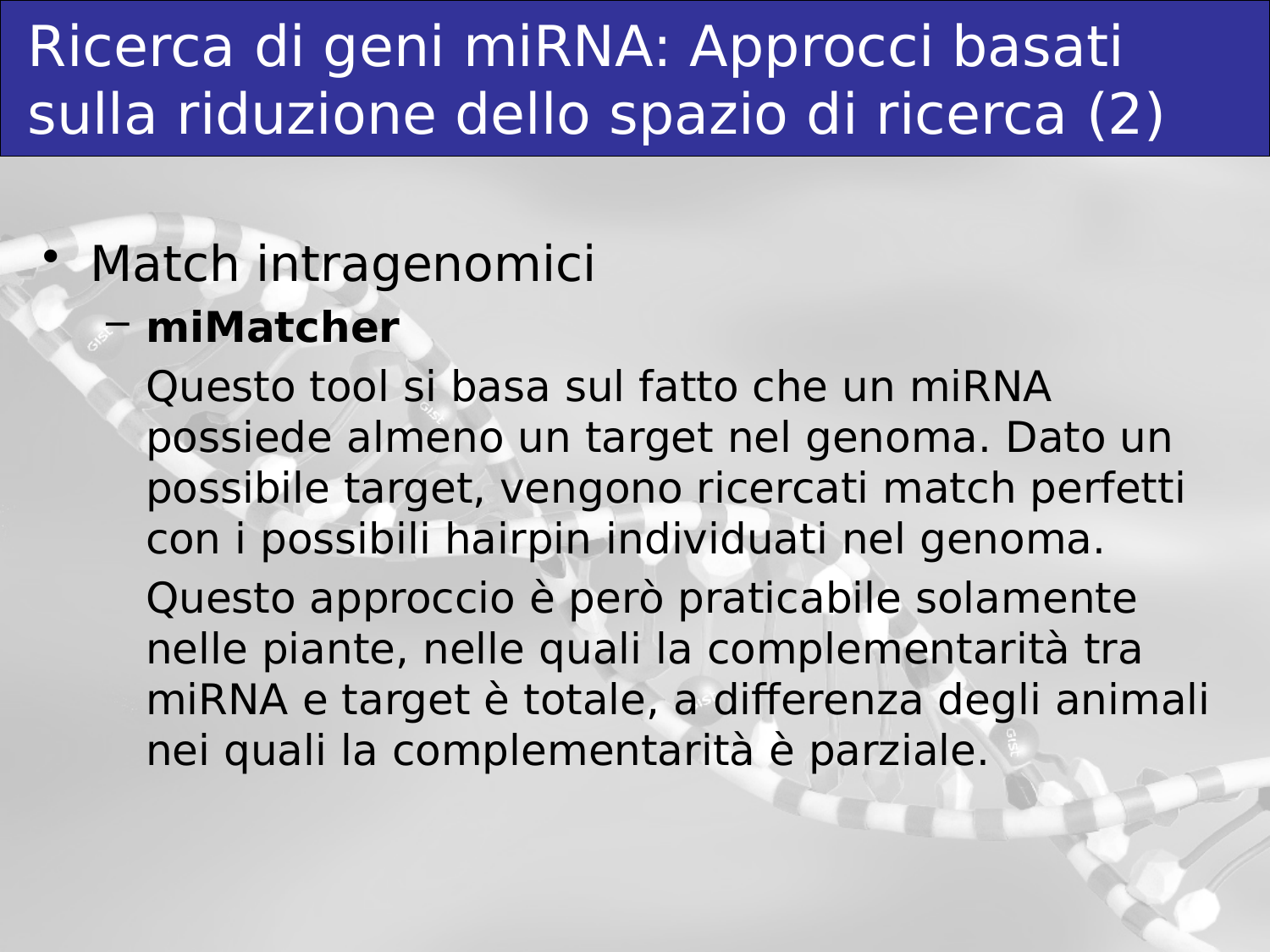

# Ricerca di geni miRNA: Approcci basati sulla riduzione dello spazio di ricerca (2)
Match intragenomici
miMatcher
	Questo tool si basa sul fatto che un miRNA possiede almeno un target nel genoma. Dato un possibile target, vengono ricercati match perfetti con i possibili hairpin individuati nel genoma.
	Questo approccio è però praticabile solamente nelle piante, nelle quali la complementarità tra miRNA e target è totale, a differenza degli animali nei quali la complementarità è parziale.